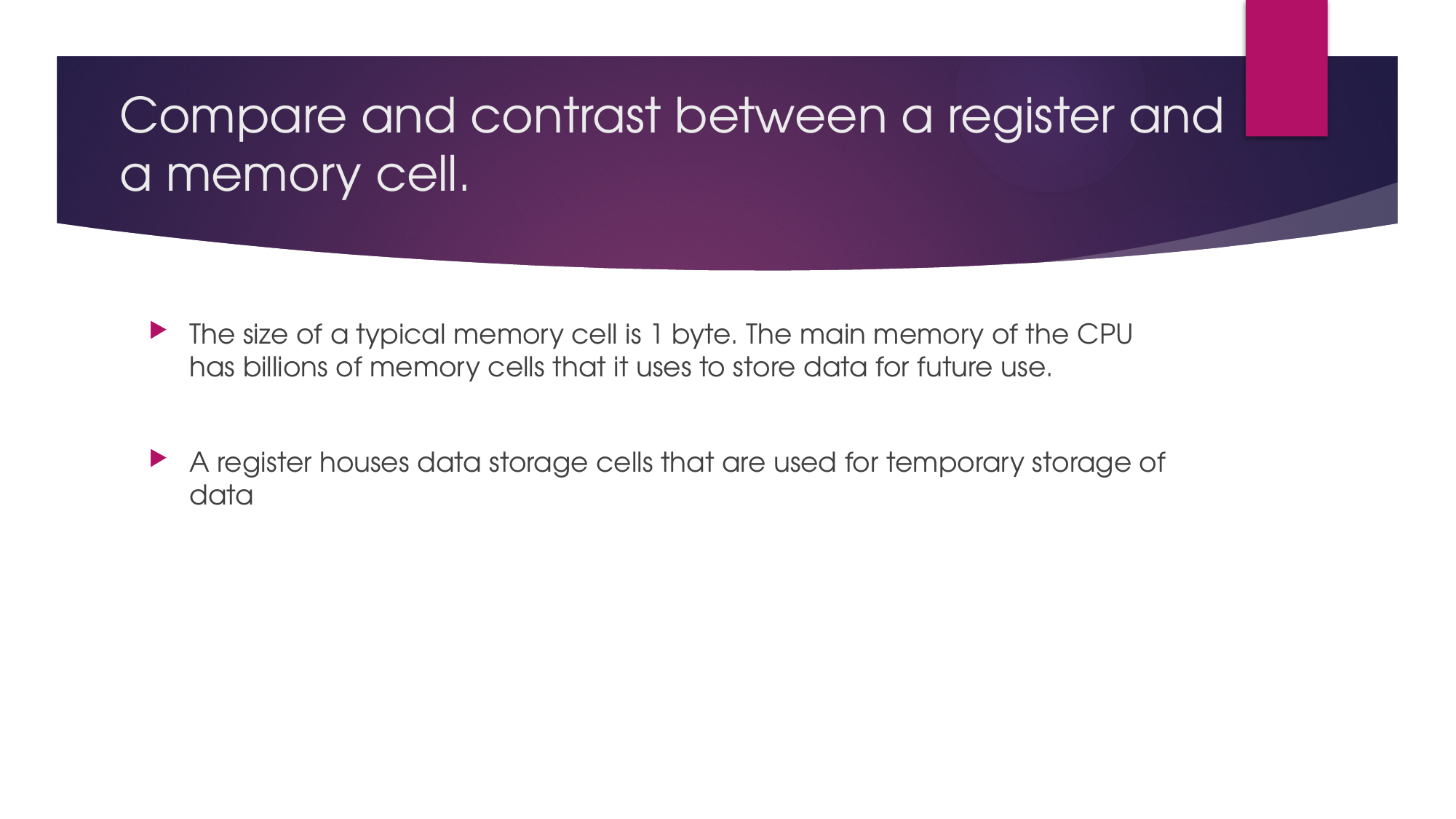

Compare and contrast between a register and a memory cell.
The size of a typical memory cell is 1 byte. The main memory of the CPU has billions of memory cells that it uses to store data for future use.

A register houses data storage cells that are used for temporary storage of data